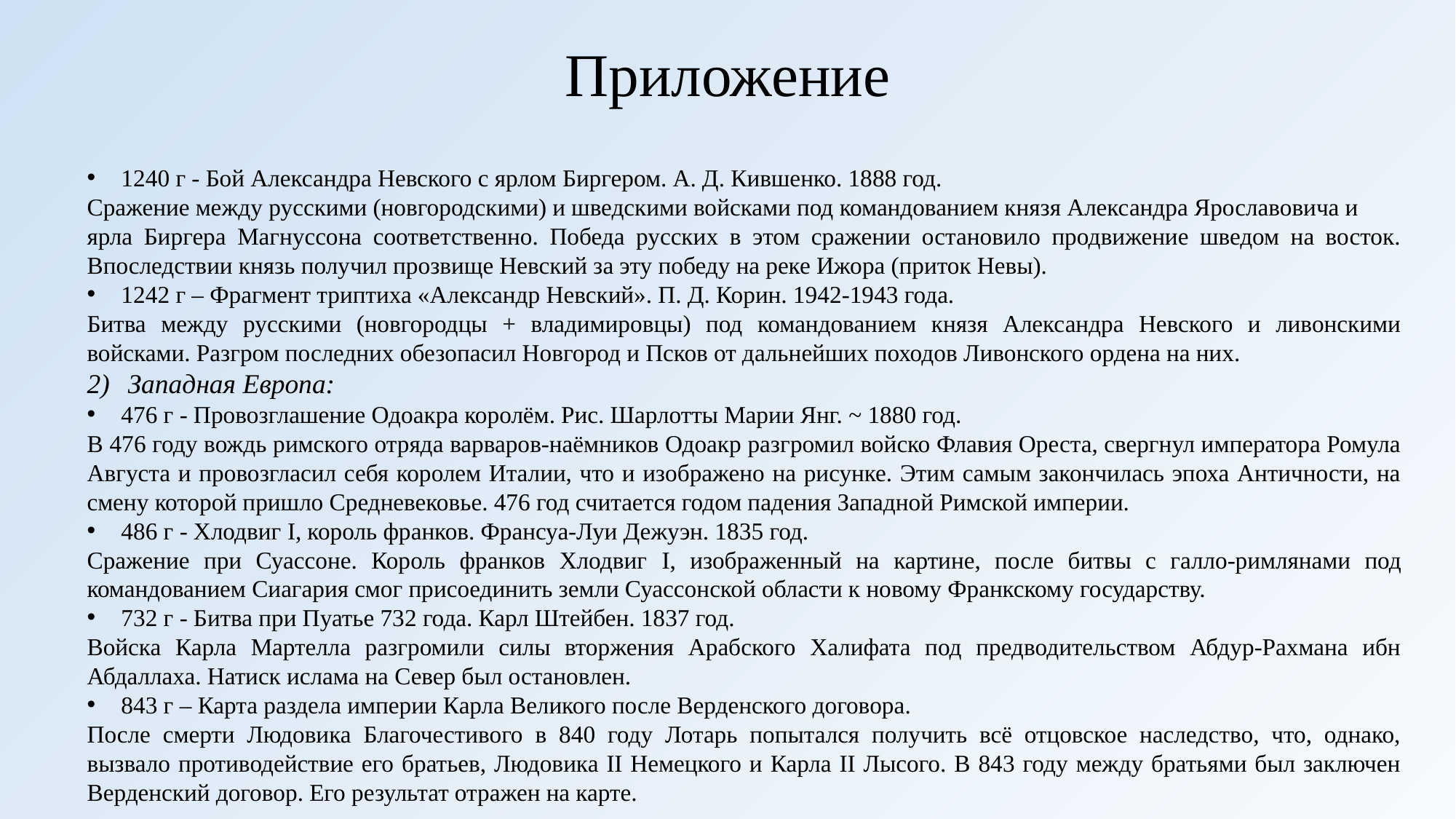

# Приложение
1240 г - Бой Александра Невского с ярлом Биргером. А. Д. Кившенко. 1888 год.
Сражение между русскими (новгородскими) и шведскими войсками под командованием князя Александра Ярославовича и
ярла Биргера Магнуссона соответственно. Победа русских в этом сражении остановило продвижение шведом на восток. Впоследствии князь получил прозвище Невский за эту победу на реке Ижора (приток Невы).
1242 г – Фрагмент триптиха «Александр Невский». П. Д. Корин. 1942-1943 года.
Битва между русскими (новгородцы + владимировцы) под командованием князя Александра Невского и ливонскими войсками. Разгром последних обезопасил Новгород и Псков от дальнейших походов Ливонского ордена на них.
Западная Европа:
476 г - Провозглашение Одоакра королём. Рис. Шарлотты Марии Янг. ~ 1880 год.
В 476 году вождь римского отряда варваров-наёмников Одоакр разгромил войско Флавия Ореста, свергнул императора Ромула Августа и провозгласил себя королем Италии, что и изображено на рисунке. Этим самым закончилась эпоха Античности, на смену которой пришло Средневековье. 476 год считается годом падения Западной Римской империи.
486 г - Хлодвиг I, король франков. Франсуа-Луи Дежуэн. 1835 год.
Сражение при Суассоне. Король франков Хлодвиг I, изображенный на картине, после битвы с галло-римлянами под командованием Сиагария смог присоединить земли Суассонской области к новому Франкскому государству.
732 г - Битва при Пуатье 732 года. Карл Штейбен. 1837 год.
Войска Карла Мартелла разгромили силы вторжения Арабского Халифата под предводительством Абдур-Рахмана ибн Абдаллаха. Натиск ислама на Север был остановлен.
843 г – Карта раздела империи Карла Великого после Верденского договора.
После смерти Людовика Благочестивого в 840 году Лотарь попытался получить всё отцовское наследство, что, однако, вызвало противодействие его братьев, Людовика II Немецкого и Карла II Лысого. В 843 году между братьями был заключен Верденский договор. Его результат отражен на карте.